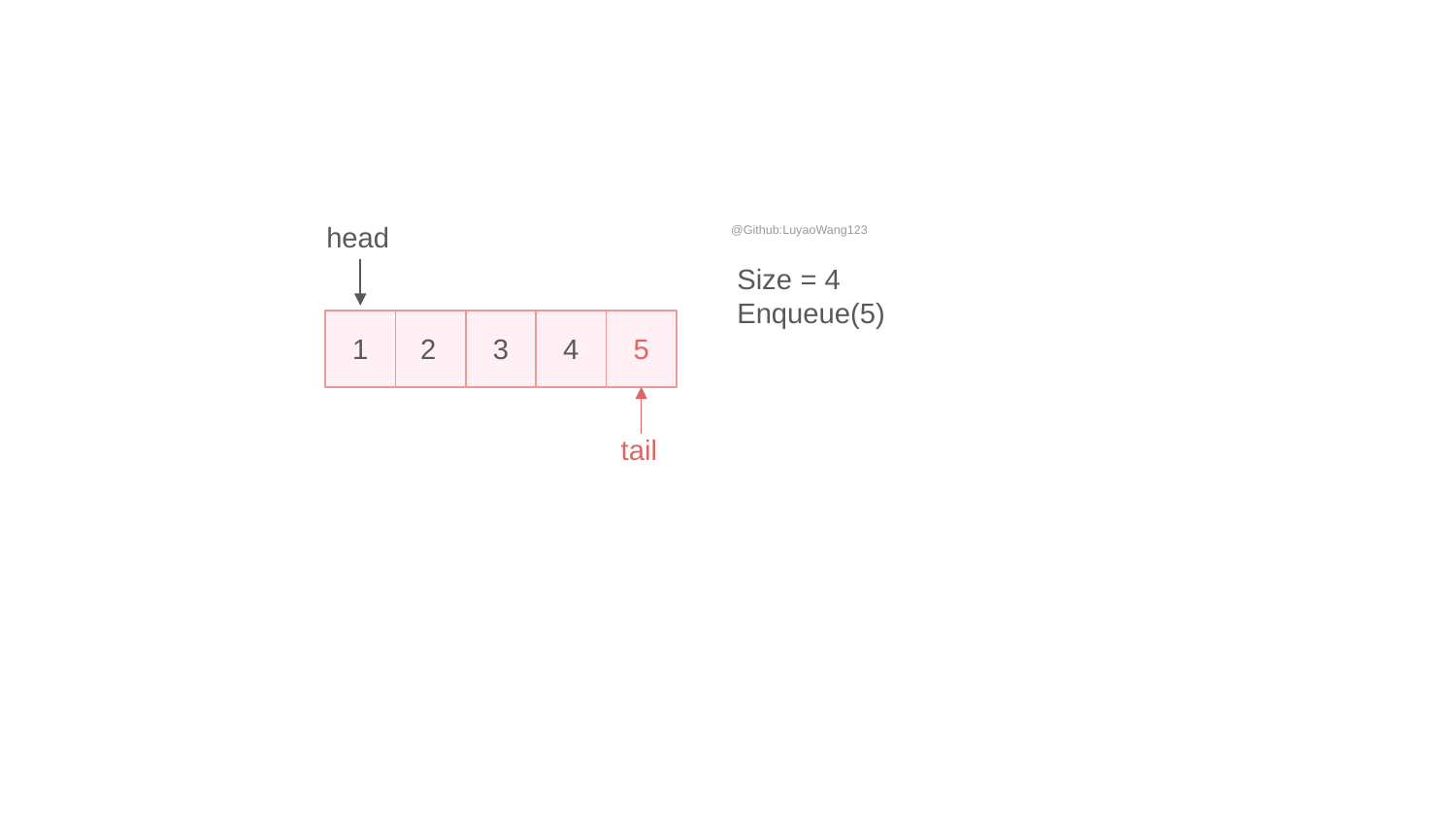

head
@Github:LuyaoWang123
Size = 4
Enqueue(5)

1
2
3
4
5
tail